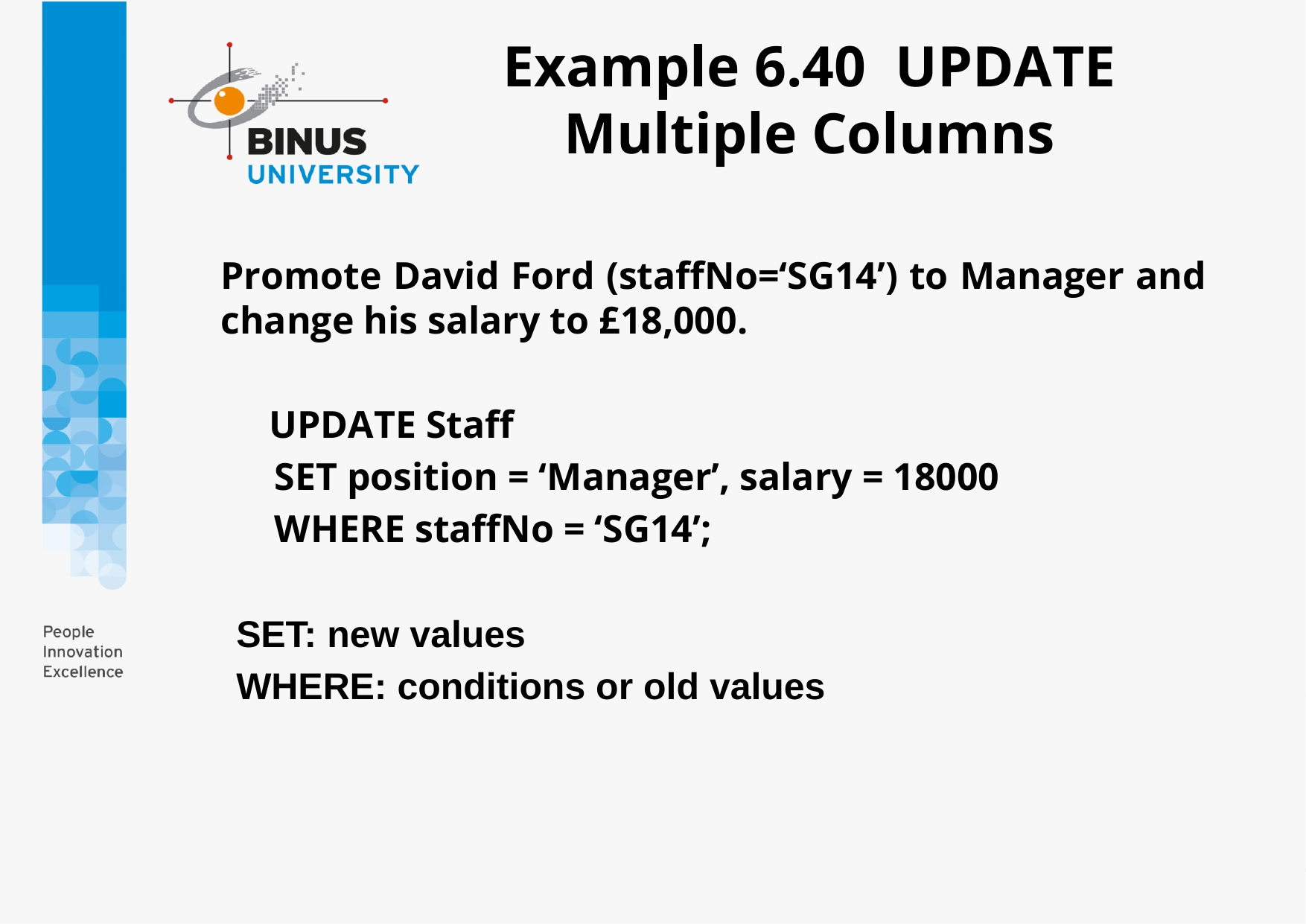

# Example 6.40  UPDATE Multiple Columns
	Promote David Ford (staffNo=‘SG14’) to Manager and change his salary to £18,000.

	     UPDATE Staff
	SET position = ‘Manager’, salary = 18000
	WHERE staffNo = ‘SG14’;

SET: new values
WHERE: conditions or old values